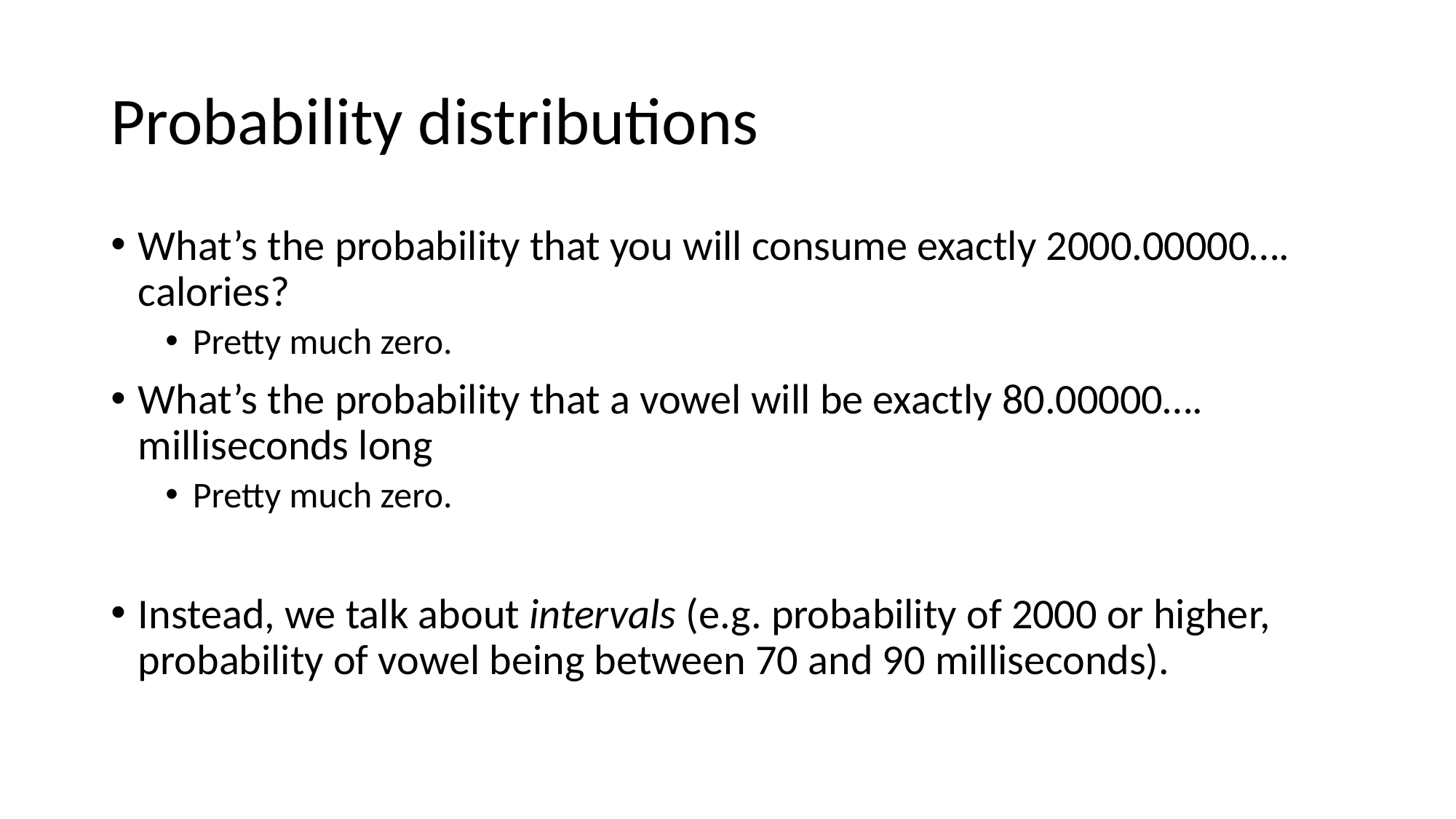

# Probability distributions
What’s the probability that you will consume exactly 2000.00000…. calories?
Pretty much zero.
What’s the probability that a vowel will be exactly 80.00000…. milliseconds long
Pretty much zero.

Instead, we talk about intervals (e.g. probability of 2000 or higher, probability of vowel being between 70 and 90 milliseconds).